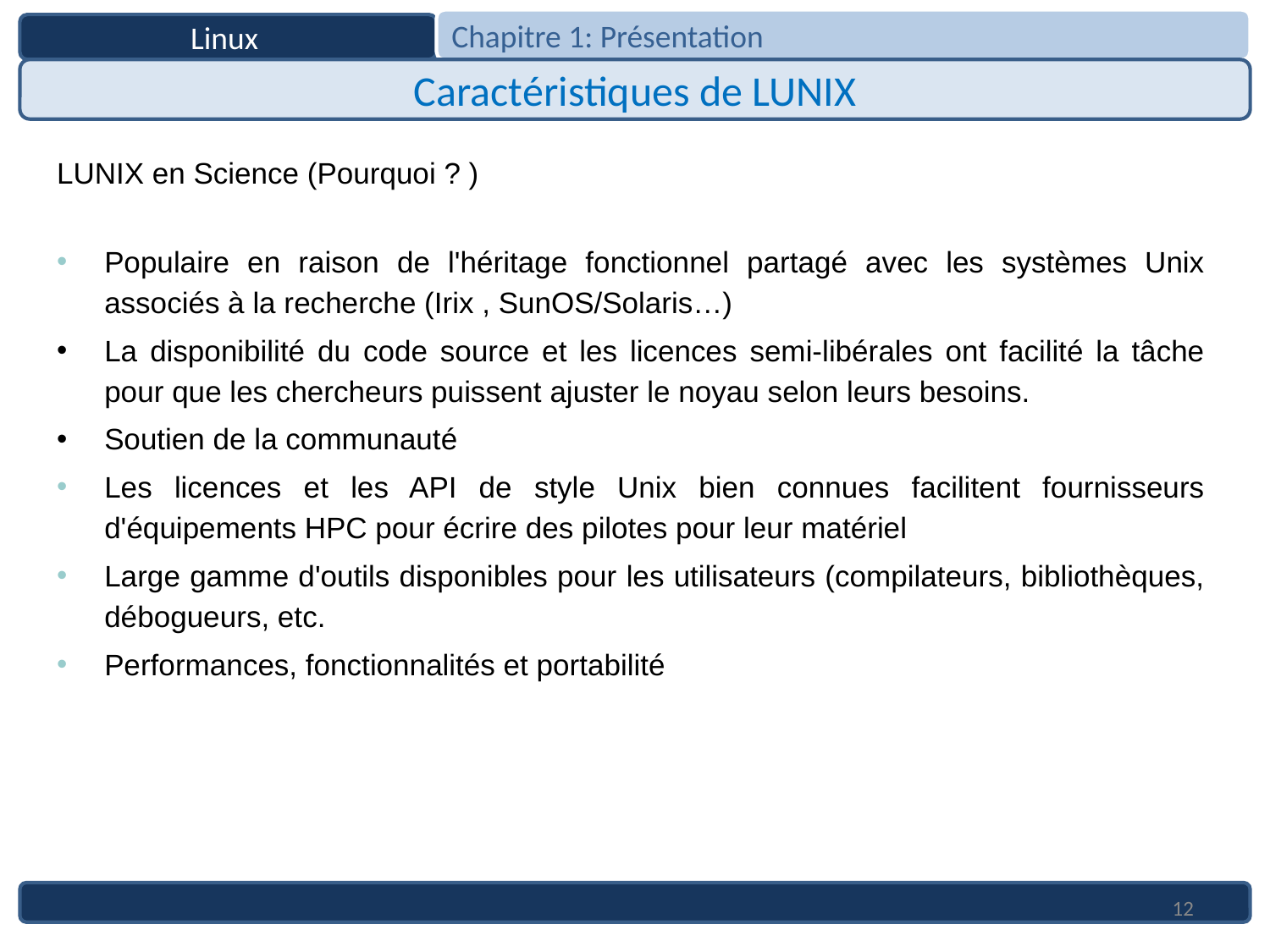

Chapitre 1: Présentation
Linux
Caractéristiques de LUNIX
LUNIX en Science (Pourquoi ? )

Populaire en raison de l'héritage fonctionnel partagé avec les systèmes Unix associés à la recherche (Irix , SunOS/Solaris…)
La disponibilité du code source et les licences semi-libérales ont facilité la tâche pour que les chercheurs puissent ajuster le noyau selon leurs besoins.
Soutien de la communauté
Les licences et les API de style Unix bien connues facilitent fournisseurs d'équipements HPC pour écrire des pilotes pour leur matériel
Large gamme d'outils disponibles pour les utilisateurs (compilateurs, bibliothèques, débogueurs, etc.
Performances, fonctionnalités et portabilité

12